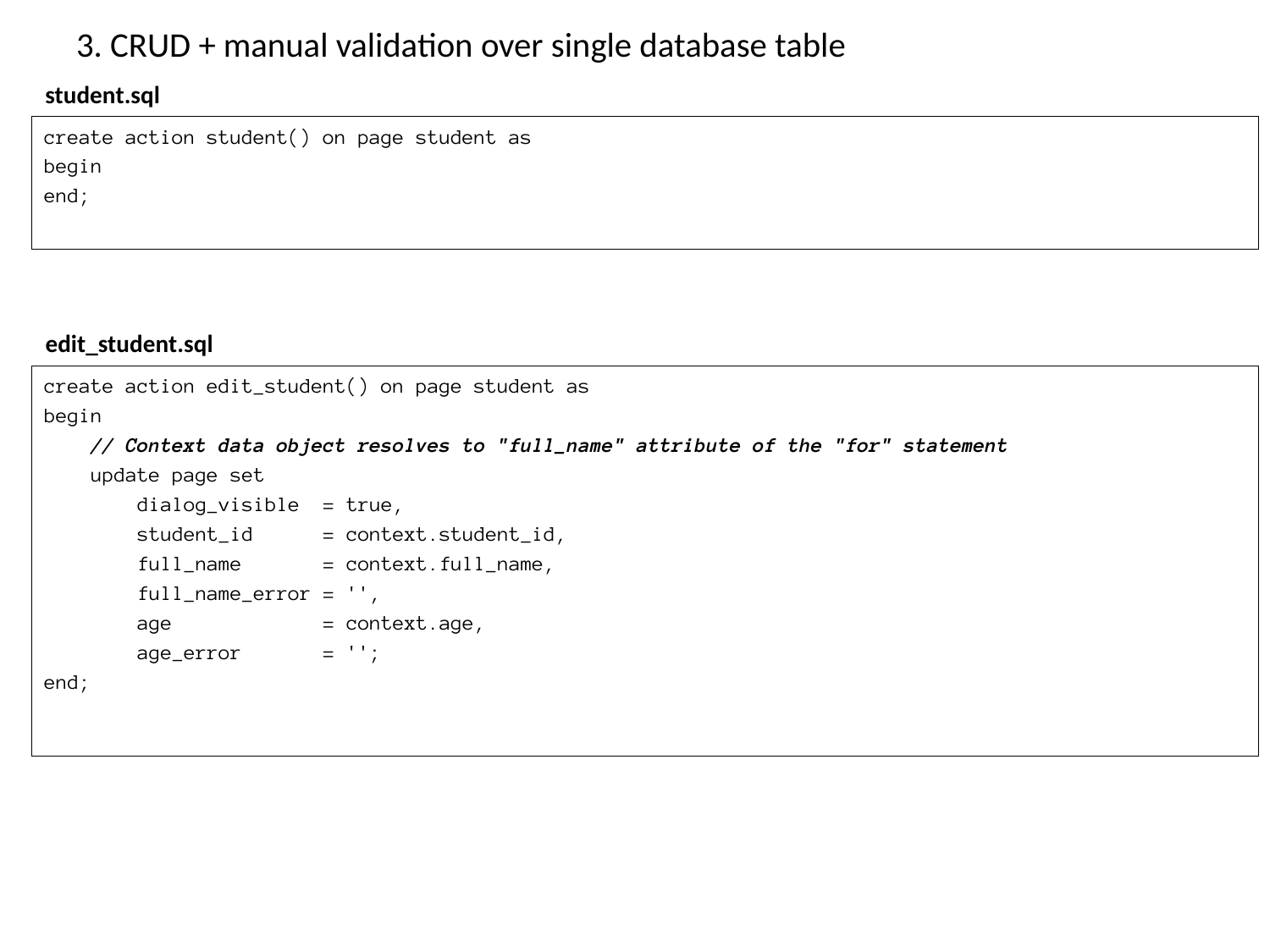

# 3. CRUD + manual validation over single database table
student.sql
create action student() on page student as
begin
end;
edit_student.sql
create action edit_student() on page student as
begin
    // Context data object resolves to "full_name" attribute of the "for" statement
    update page set
        dialog_visible  = true,
        student_id      = context.student_id,
        full_name       = context.full_name,
        full_name_error = '',
        age             = context.age,
        age_error       = '';
end;